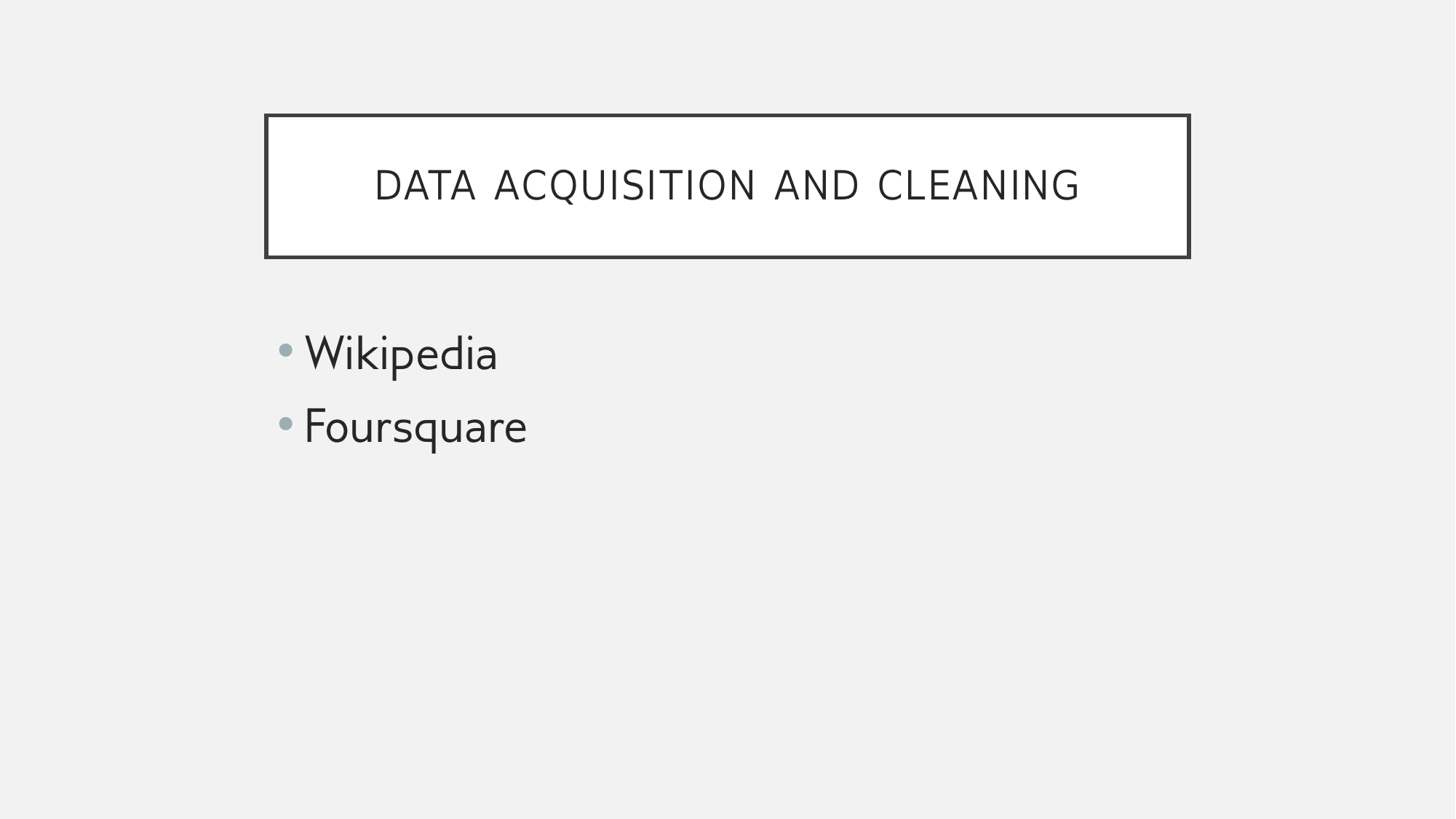

# Data acquisition and cleaning
Wikipedia
Foursquare